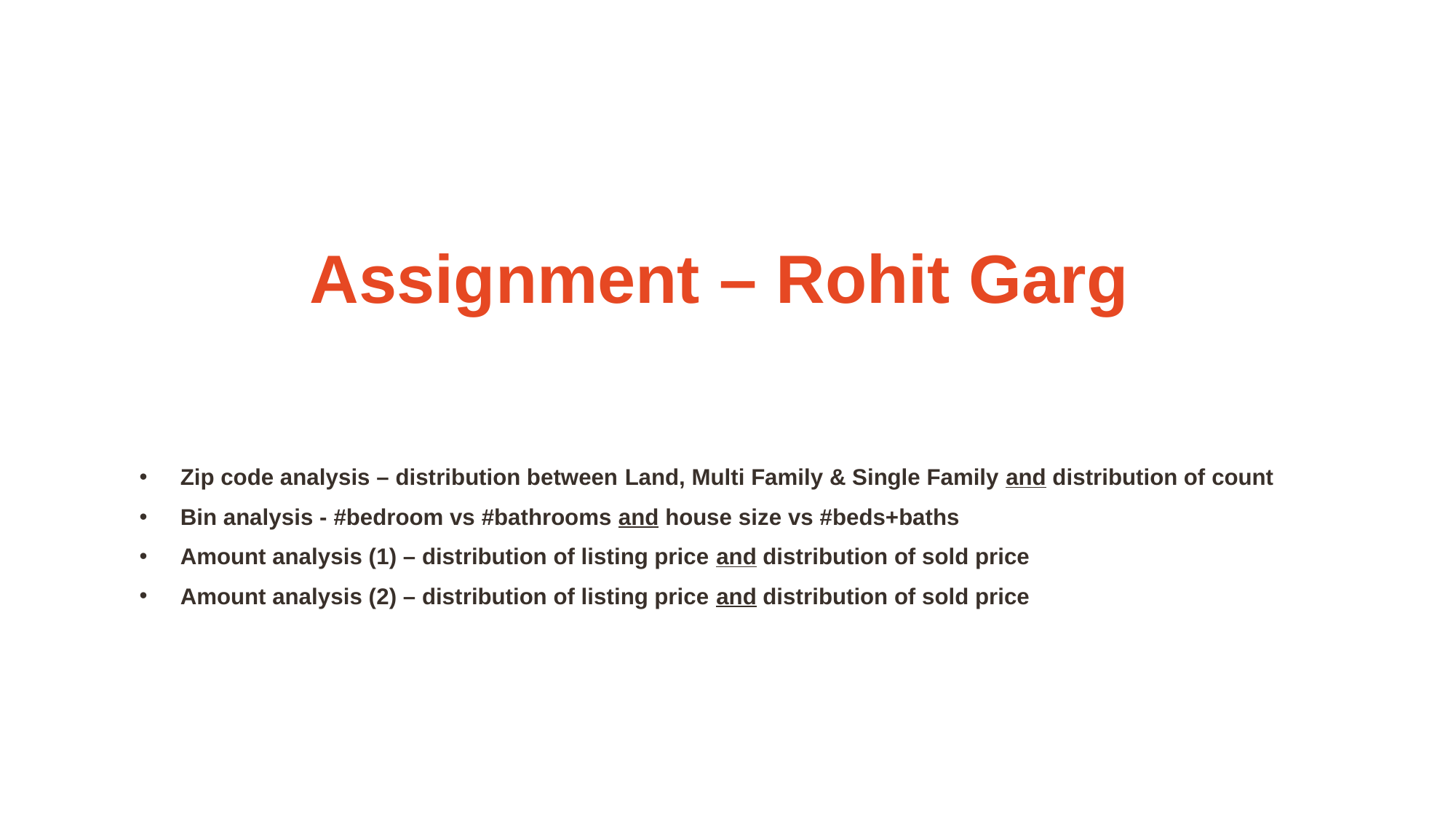

# Assignment – Rohit Garg
Zip code analysis – distribution between Land, Multi Family & Single Family and distribution of count
Bin analysis - #bedroom vs #bathrooms and house size vs #beds+baths
Amount analysis (1) – distribution of listing price and distribution of sold price
Amount analysis (2) – distribution of listing price and distribution of sold price